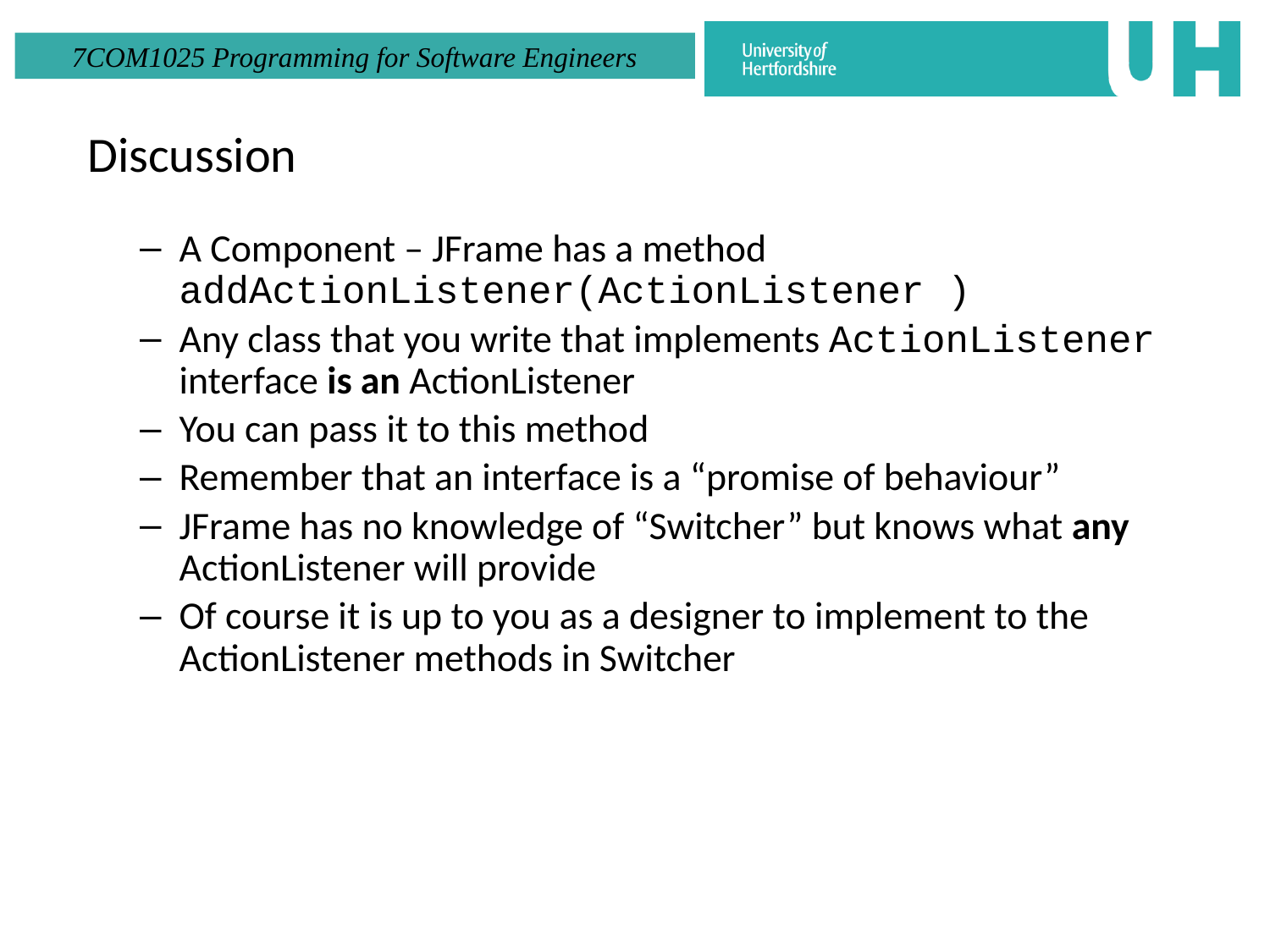

# Discussion
A Component – JFrame has a method addActionListener(ActionListener )
Any class that you write that implements ActionListener interface is an ActionListener
You can pass it to this method
Remember that an interface is a “promise of behaviour”
JFrame has no knowledge of “Switcher” but knows what any ActionListener will provide
Of course it is up to you as a designer to implement to the ActionListener methods in Switcher